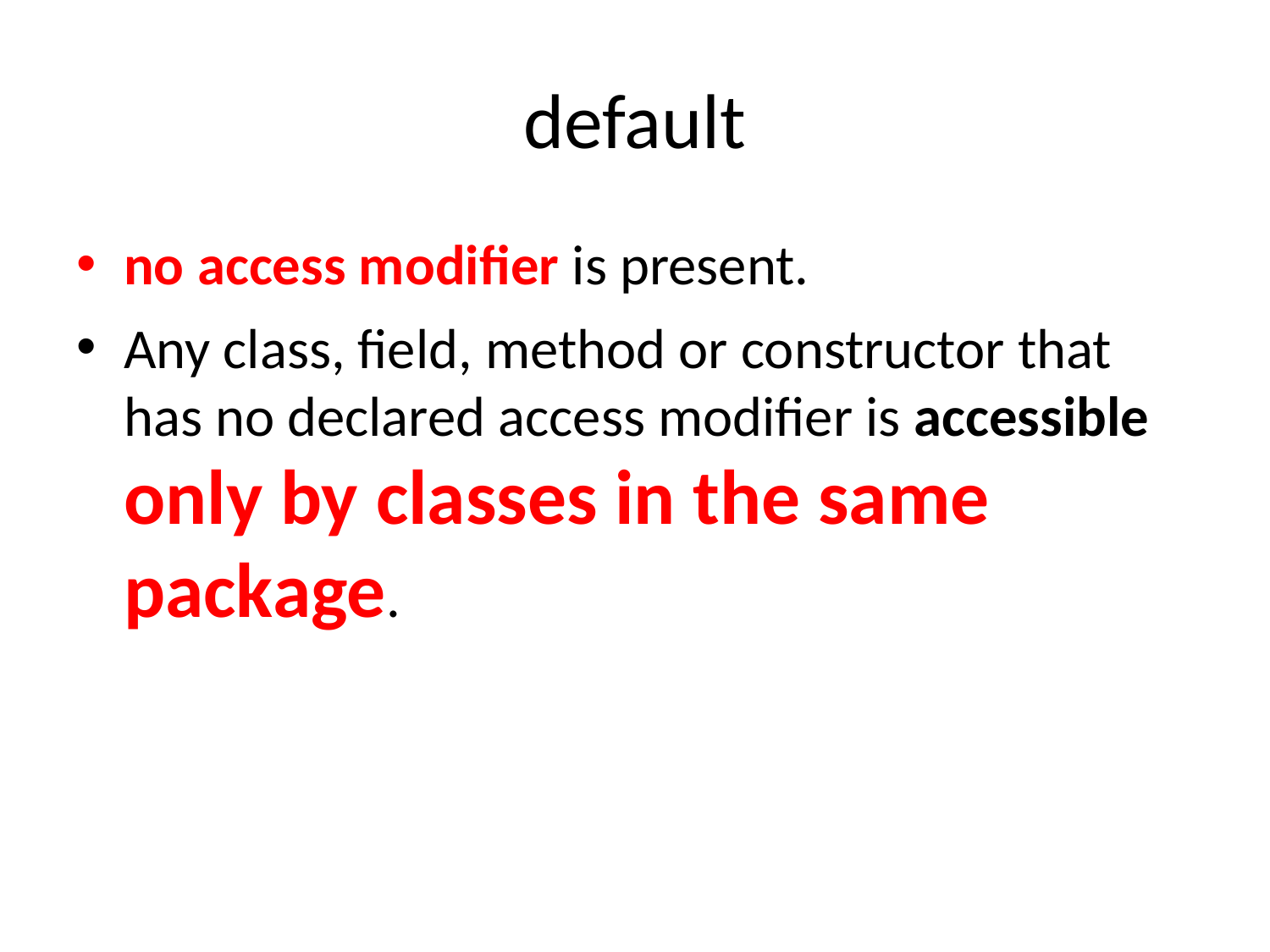

# default
no access modifier is present.
Any class, field, method or constructor that has no declared access modifier is accessible only by classes in the same package.